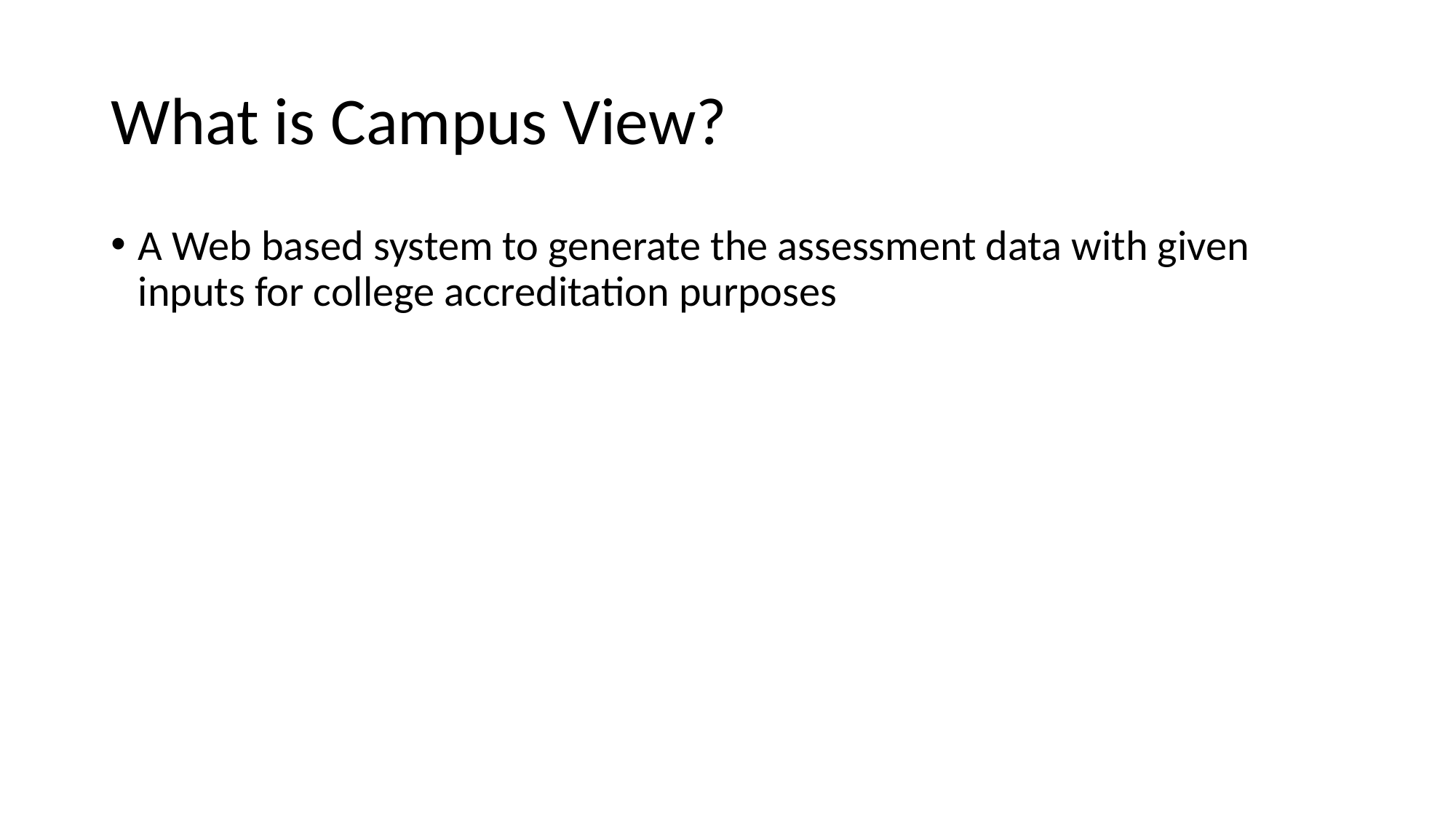

# What is Campus View?
A Web based system to generate the assessment data with given inputs for college accreditation purposes